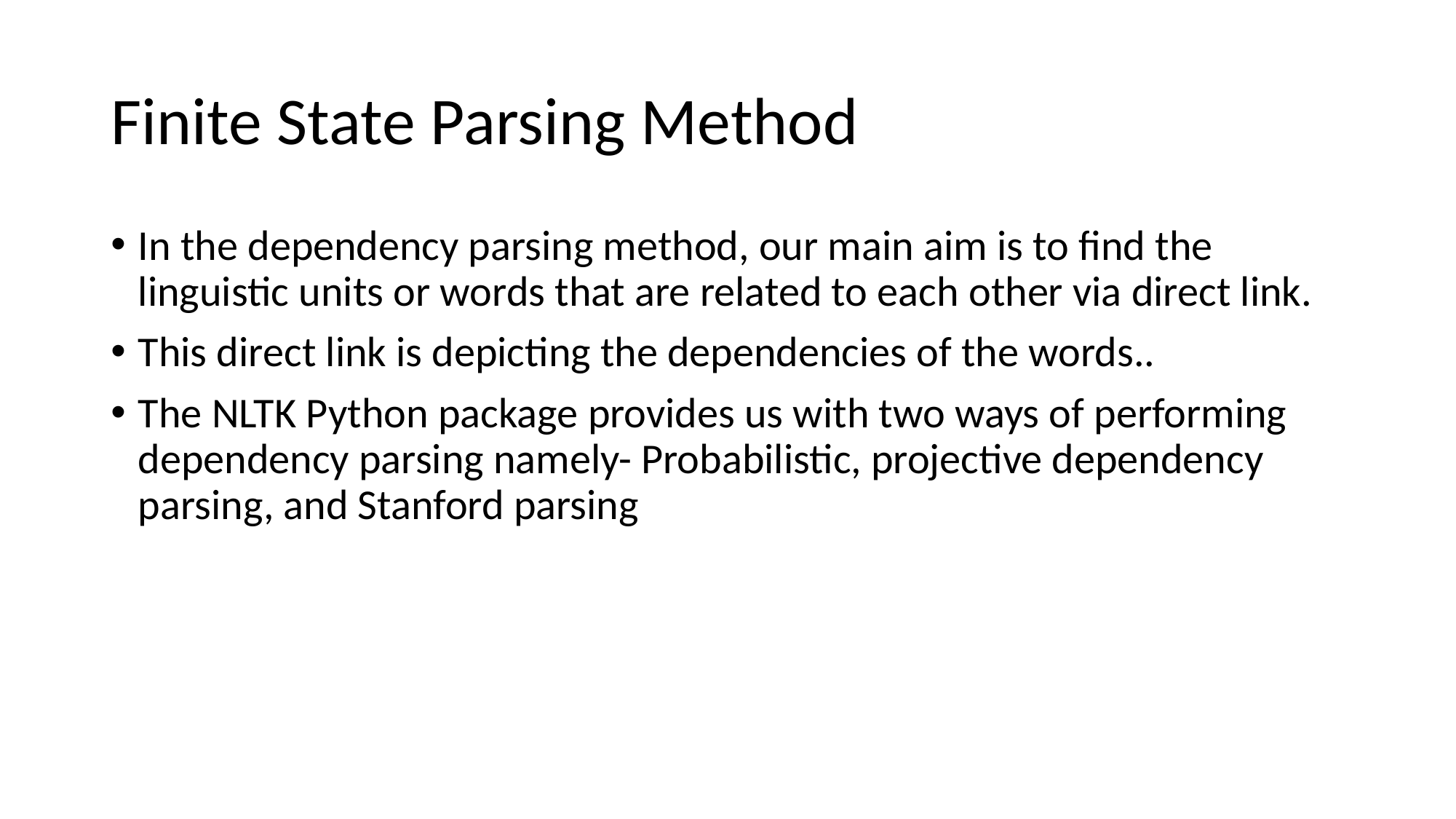

# Finite State Parsing Method
In the dependency parsing method, our main aim is to find the linguistic units or words that are related to each other via direct link.
This direct link is depicting the dependencies of the words..
The NLTK Python package provides us with two ways of performing dependency parsing namely- Probabilistic, projective dependency parsing, and Stanford parsing